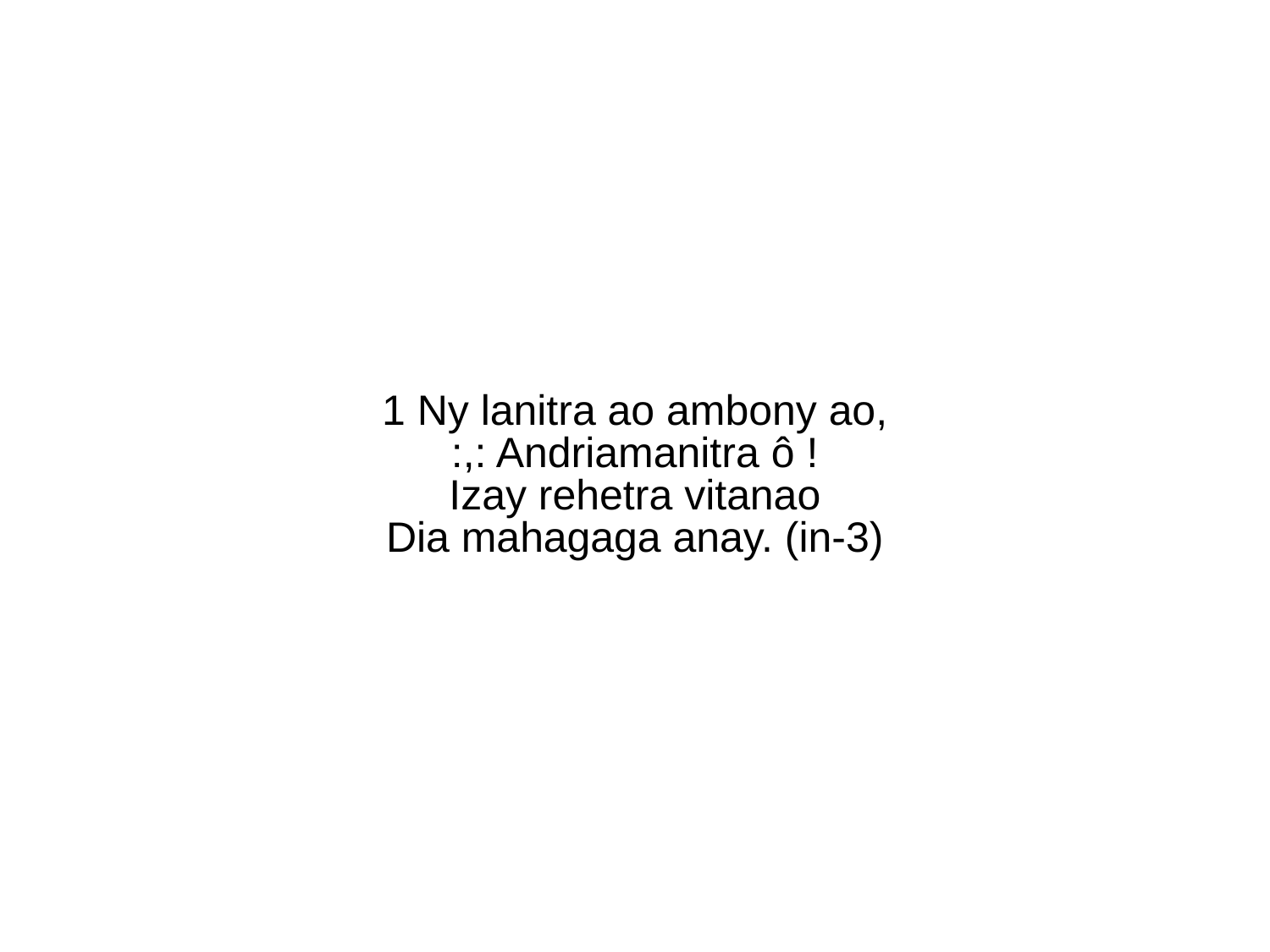

1 Ny lanitra ao ambony ao,
:,: Andriamanitra ô !
Izay rehetra vitanao
Dia mahagaga anay. (in-3)